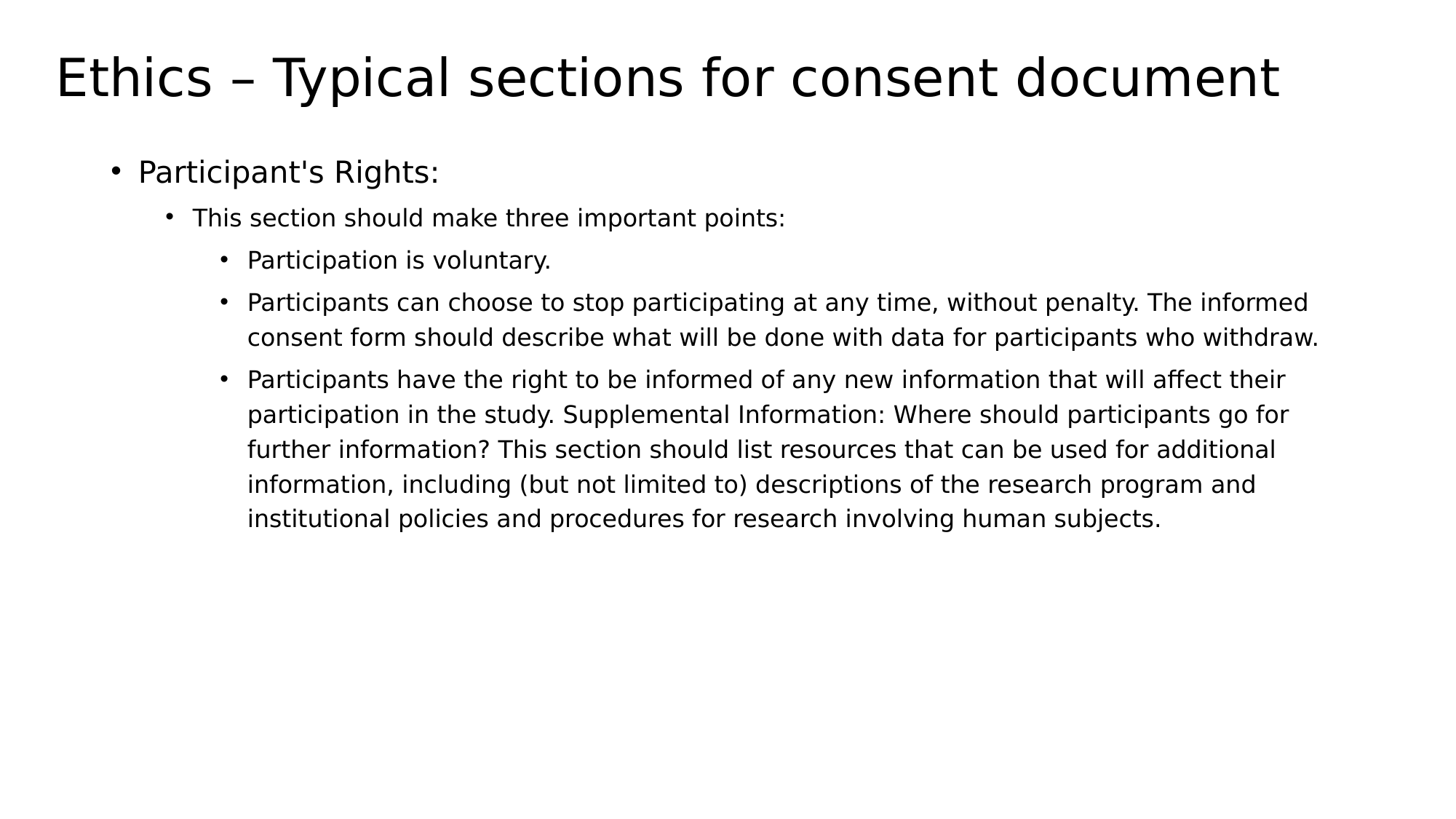

# Ethics – Typical sections for consent document
Participant's Rights:
This section should make three important points:
Participation is voluntary.
Participants can choose to stop participating at any time, without penalty. The informed consent form should describe what will be done with data for participants who withdraw.
Participants have the right to be informed of any new information that will affect their participation in the study. Supplemental Information: Where should participants go for further information? This section should list resources that can be used for additional information, including (but not limited to) descriptions of the research program and institutional policies and procedures for research involving human subjects.